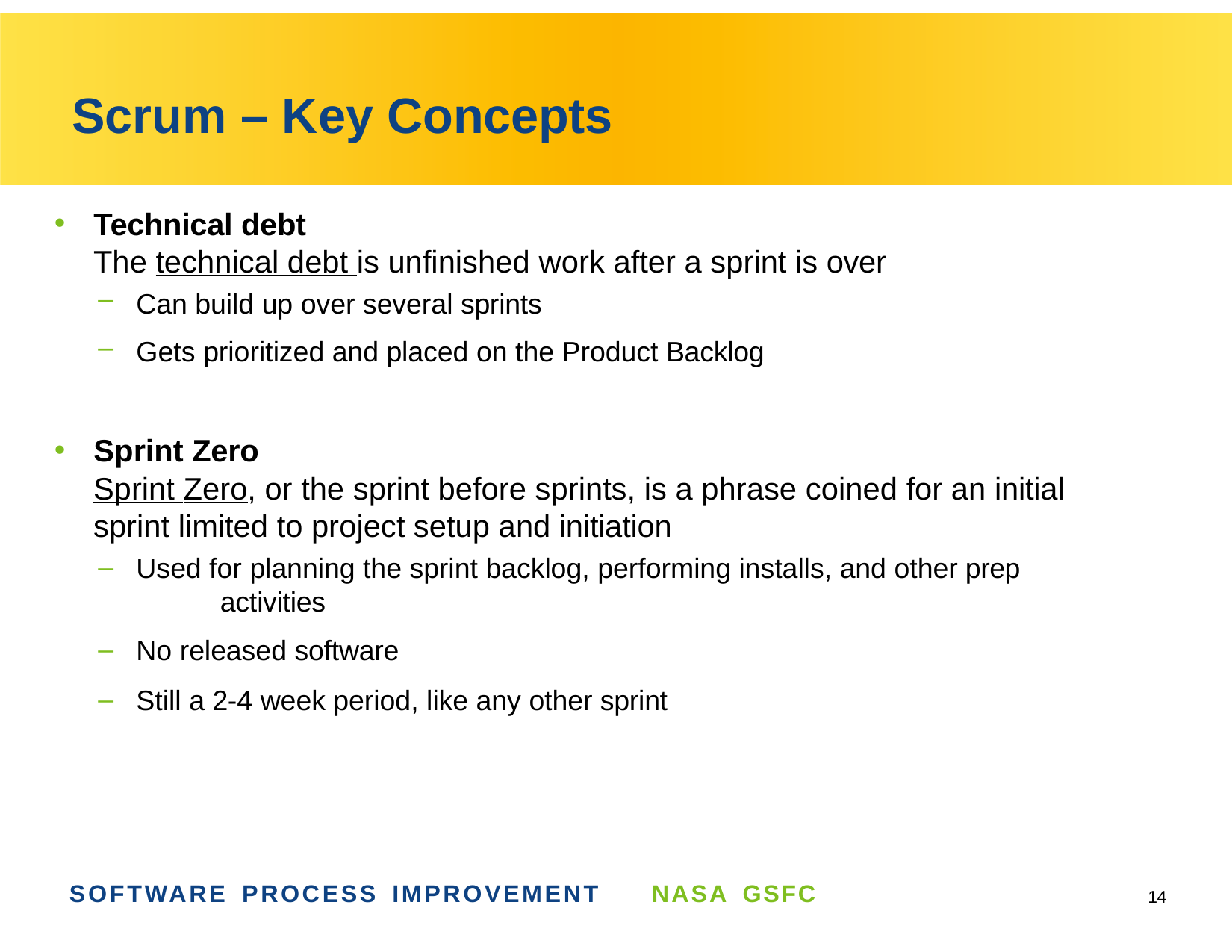

# Scrum – Key Concepts
Technical debt
The technical debt is unfinished work after a sprint is over
Can build up over several sprints
Gets prioritized and placed on the Product Backlog

Sprint Zero
Sprint Zero, or the sprint before sprints, is a phrase coined for an initial sprint limited to project setup and initiation
Used for planning the sprint backlog, performing installs, and other prep 	activities
No released software
Still a 2-4 week period, like any other sprint
SOFTWARE PROCESS IMPROVEMENT
NASA GSFC
14